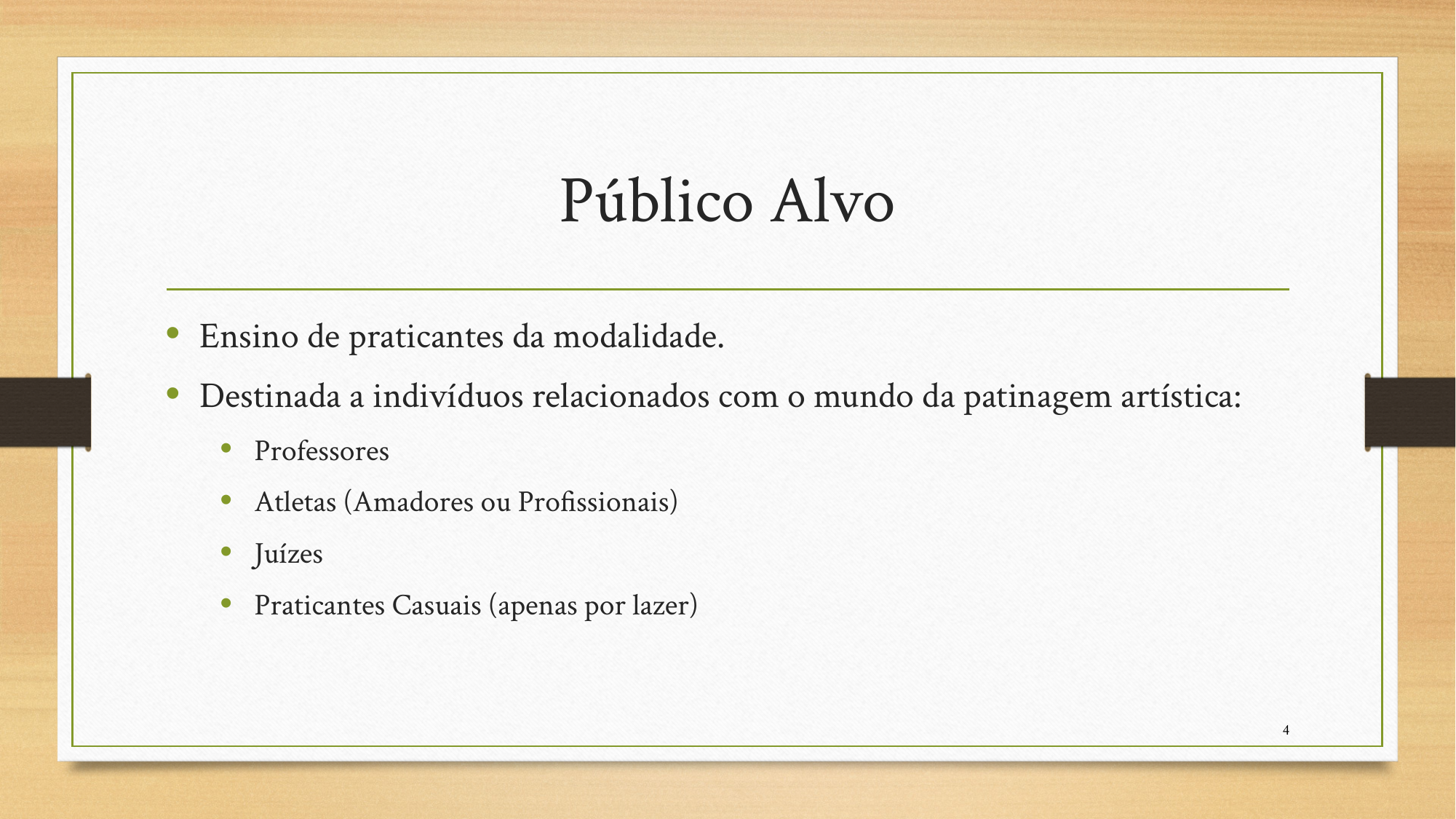

# Público Alvo
Ensino de praticantes da modalidade.
Destinada a indivíduos relacionados com o mundo da patinagem artística:
Professores
Atletas (Amadores ou Profissionais)
Juízes
Praticantes Casuais (apenas por lazer)

4